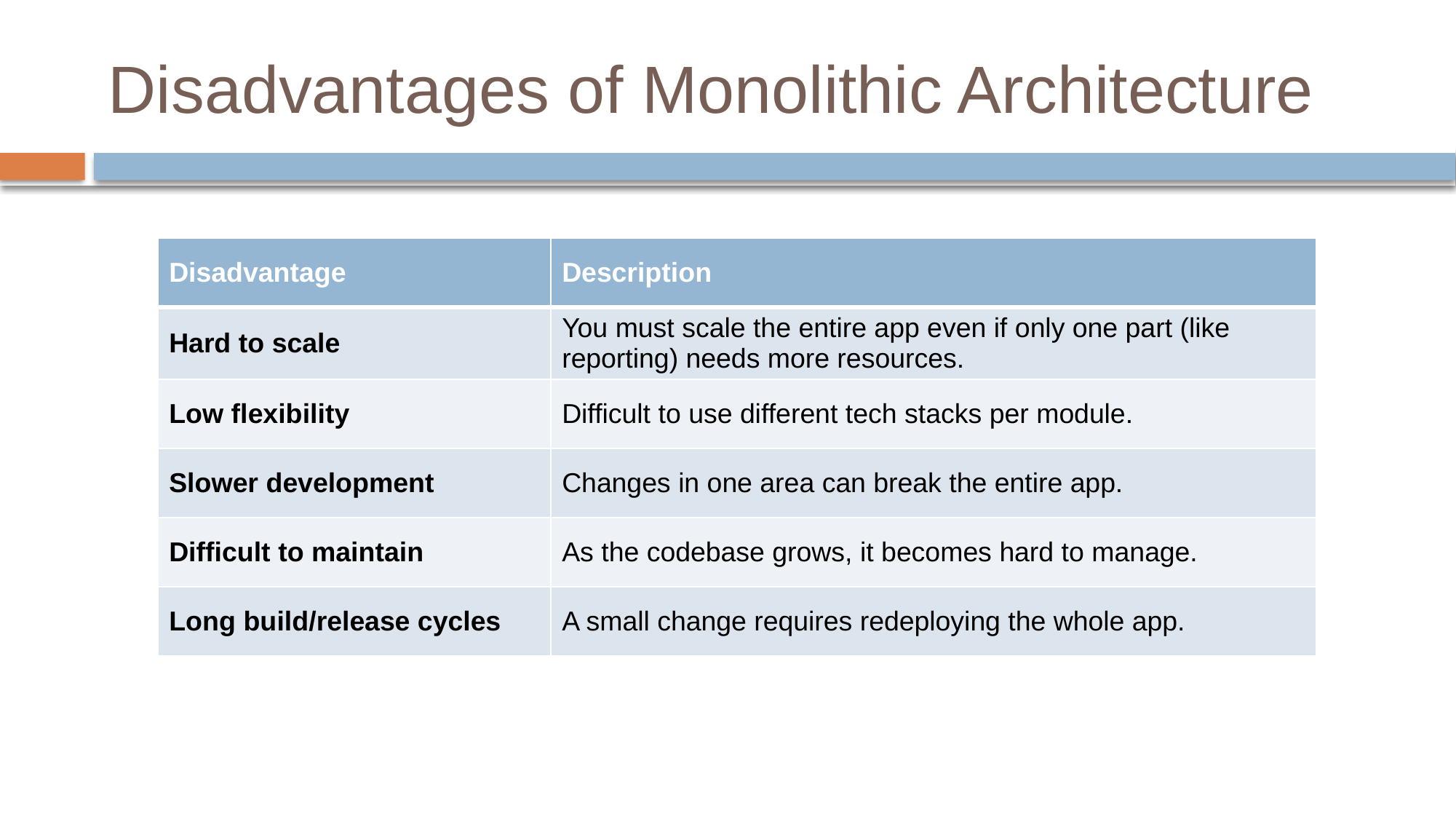

# Disadvantages of Monolithic Architecture

| Disadvantage | Description |
| --- | --- |
| Hard to scale | You must scale the entire app even if only one part (like reporting) needs more resources. |
| Low flexibility | Difficult to use different tech stacks per module. |
| Slower development | Changes in one area can break the entire app. |
| Difficult to maintain | As the codebase grows, it becomes hard to manage. |
| Long build/release cycles | A small change requires redeploying the whole app. |